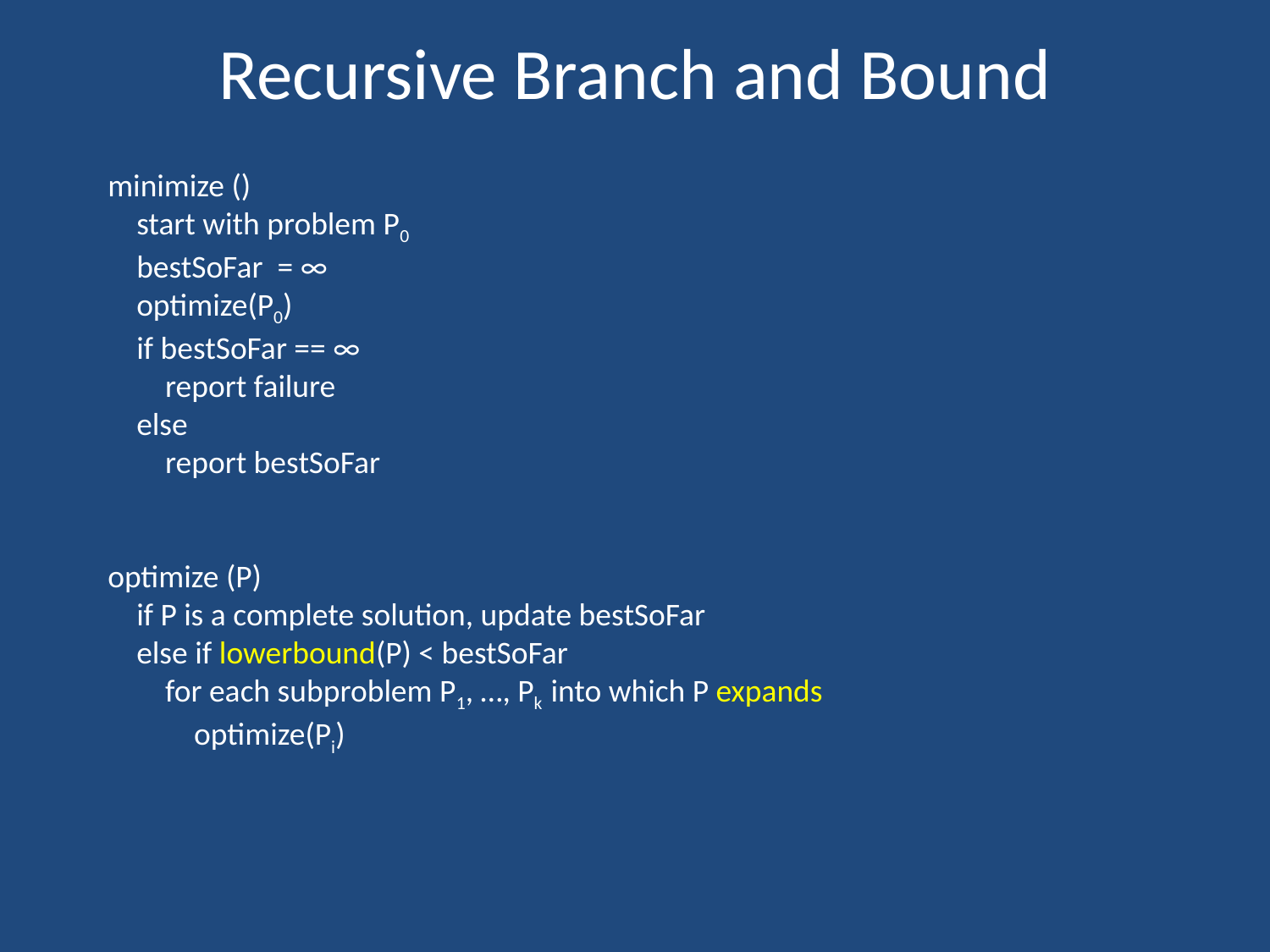

# Recursive Branch and Bound
minimize ()
    start with problem P0
    bestSoFar  = ∞
    optimize(P0)
    if bestSoFar == ∞
        report failure
    else
        report bestSoFar

optimize (P)
    if P is a complete solution, update bestSoFar
    else if lowerbound(P) < bestSoFar
        for each subproblem P1, …, Pk  into which P expands
            optimize(Pi)